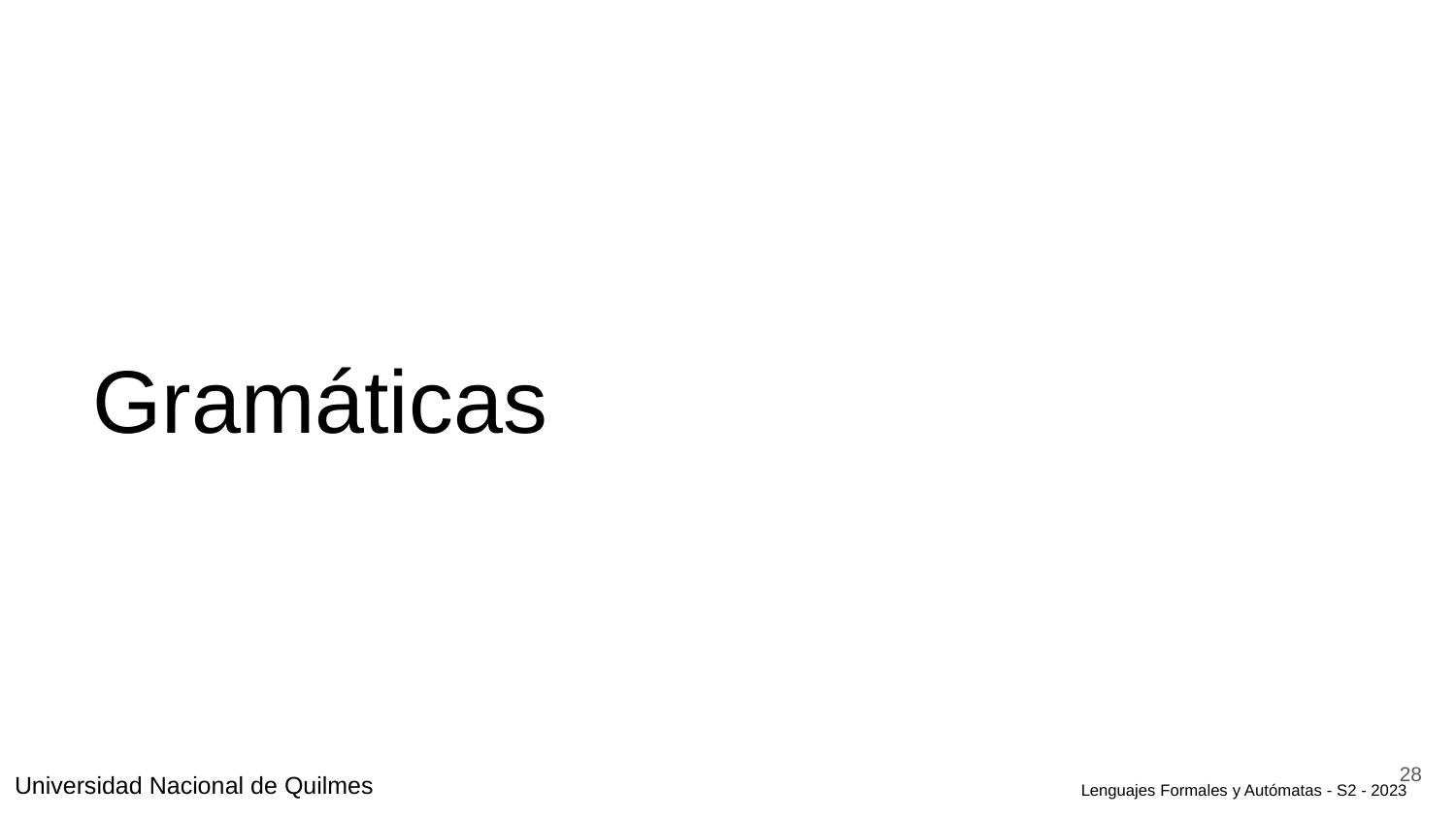

# Gramáticas
28
Universidad Nacional de Quilmes

Lenguajes Formales y Autómatas - S2 - 2023